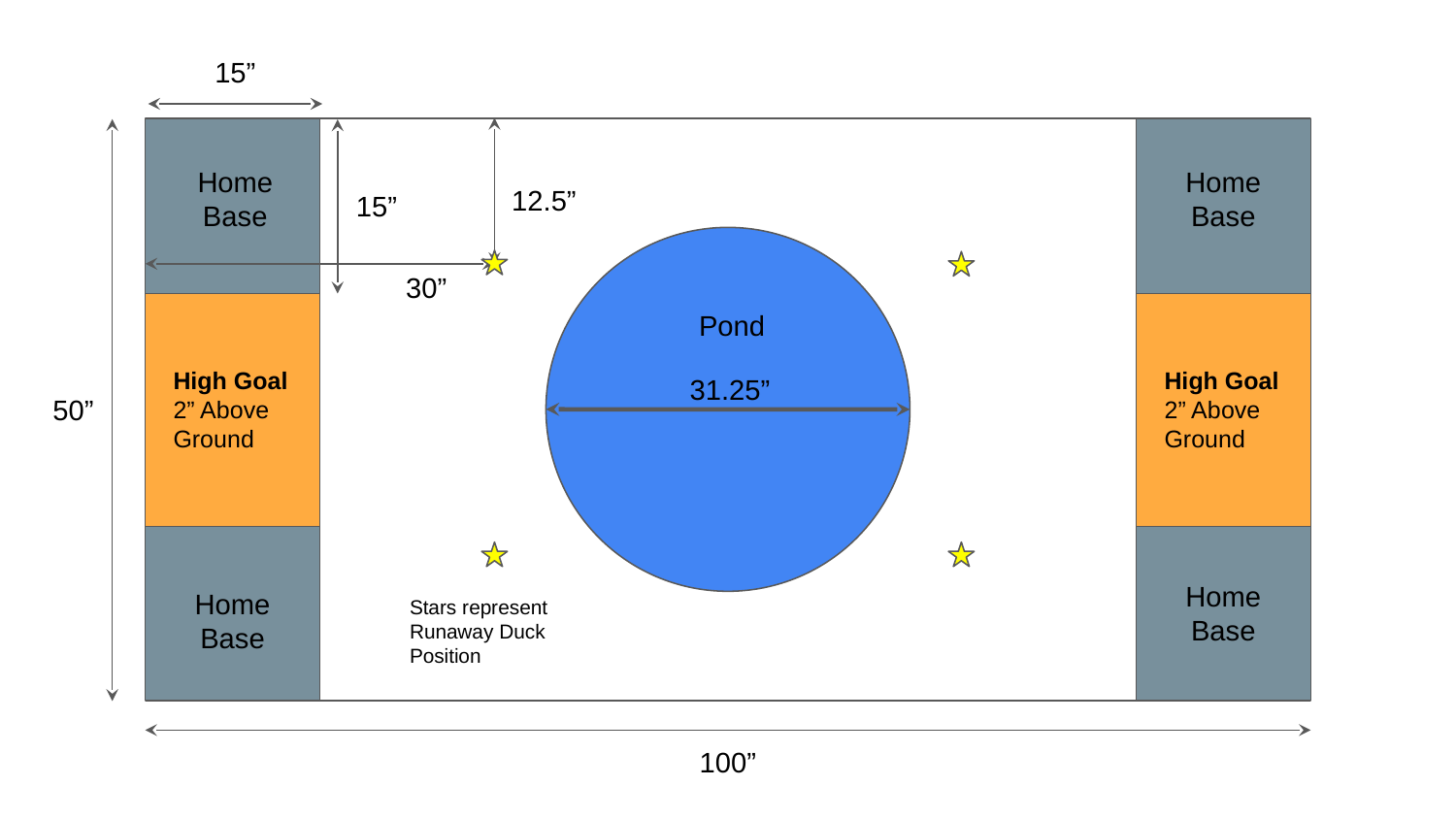

15”

Home Base
Home Base
12.5”
15”

30”

Pond
High Goal
2” Above Ground
High Goal
2” Above Ground
31.25”
50”

Home Base
Home Base
Stars represent Runaway Duck Position
100”